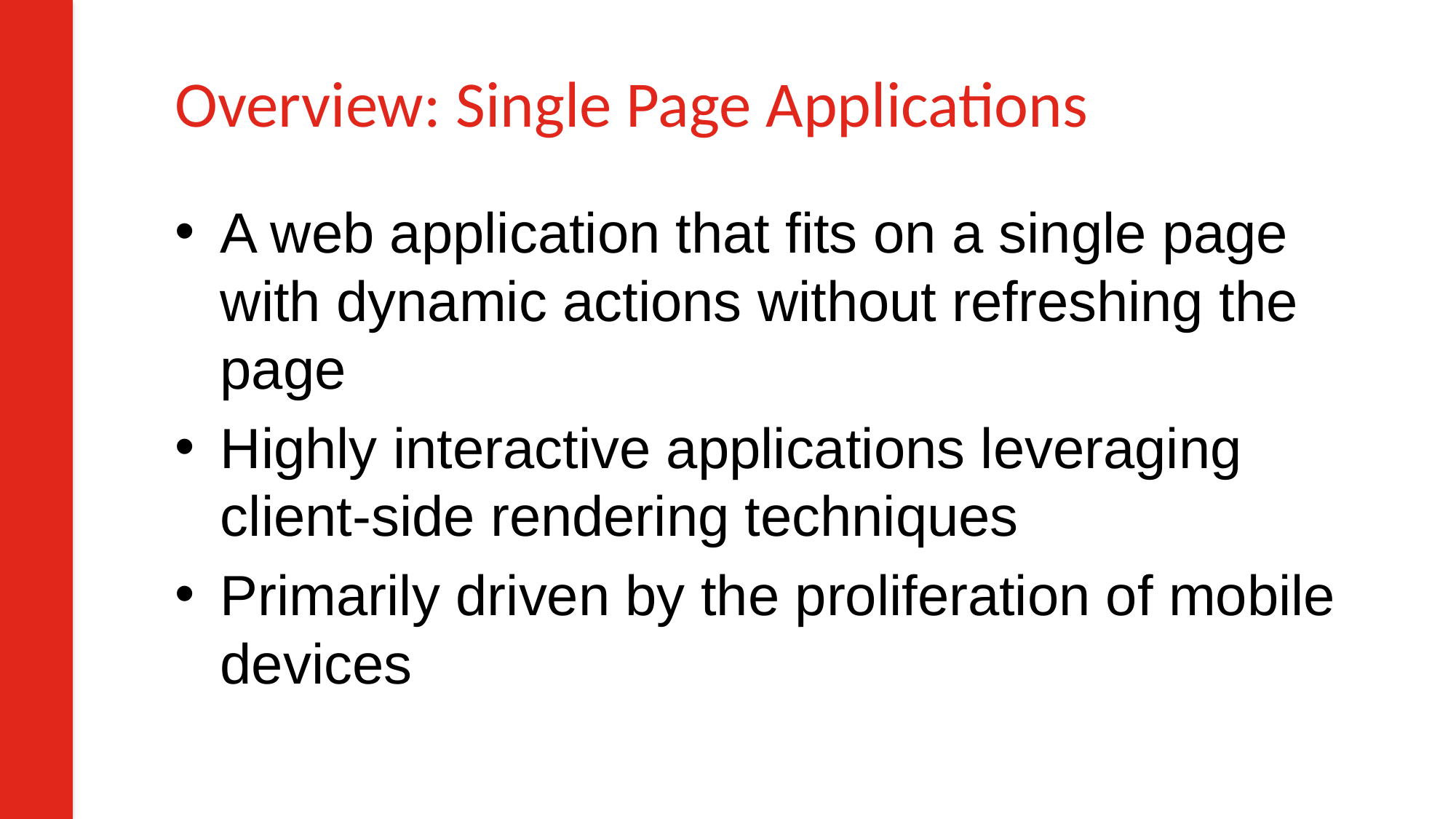

# Overview: Single Page Applications
A web application that fits on a single page with dynamic actions without refreshing the page
Highly interactive applications leveraging client-side rendering techniques
Primarily driven by the proliferation of mobile devices